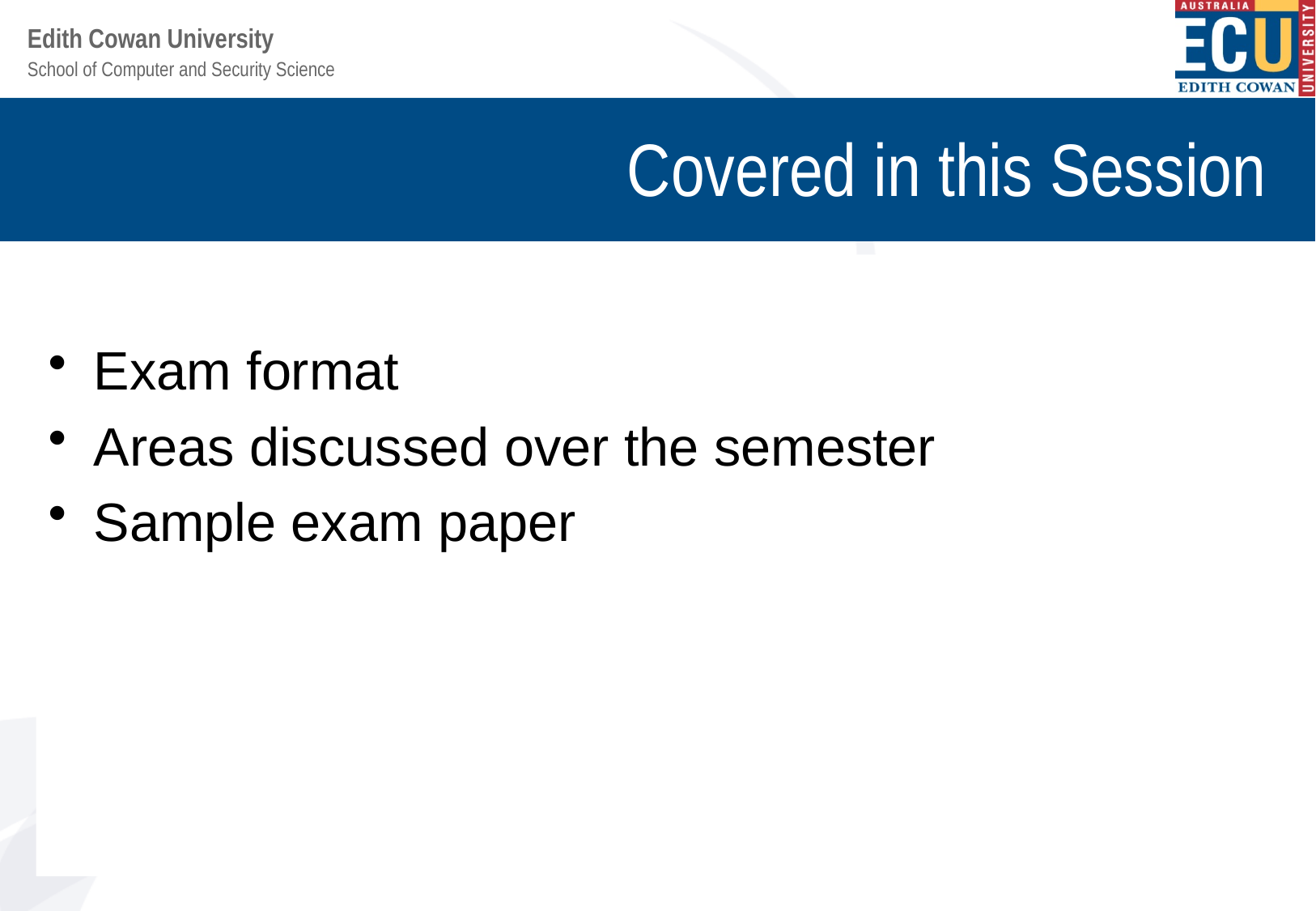

# Covered in this Session

Exam format
Areas discussed over the semester
Sample exam paper